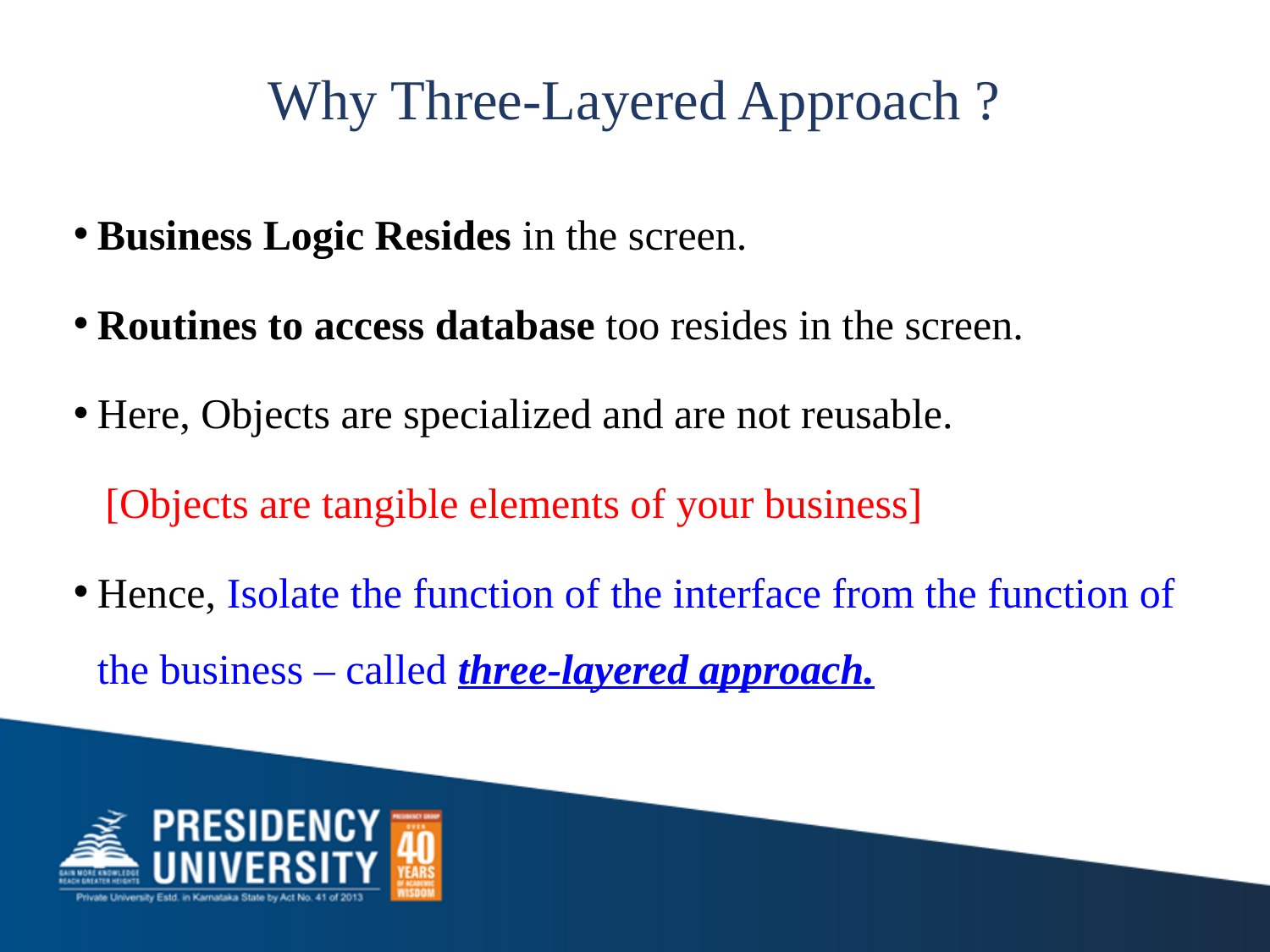

# Why Three-Layered Approach ?
Business Logic Resides in the screen.
Routines to access database too resides in the screen.
Here, Objects are specialized and are not reusable.
   [Objects are tangible elements of your business]
Hence, Isolate the function of the interface from the function of the business – called three-layered approach.